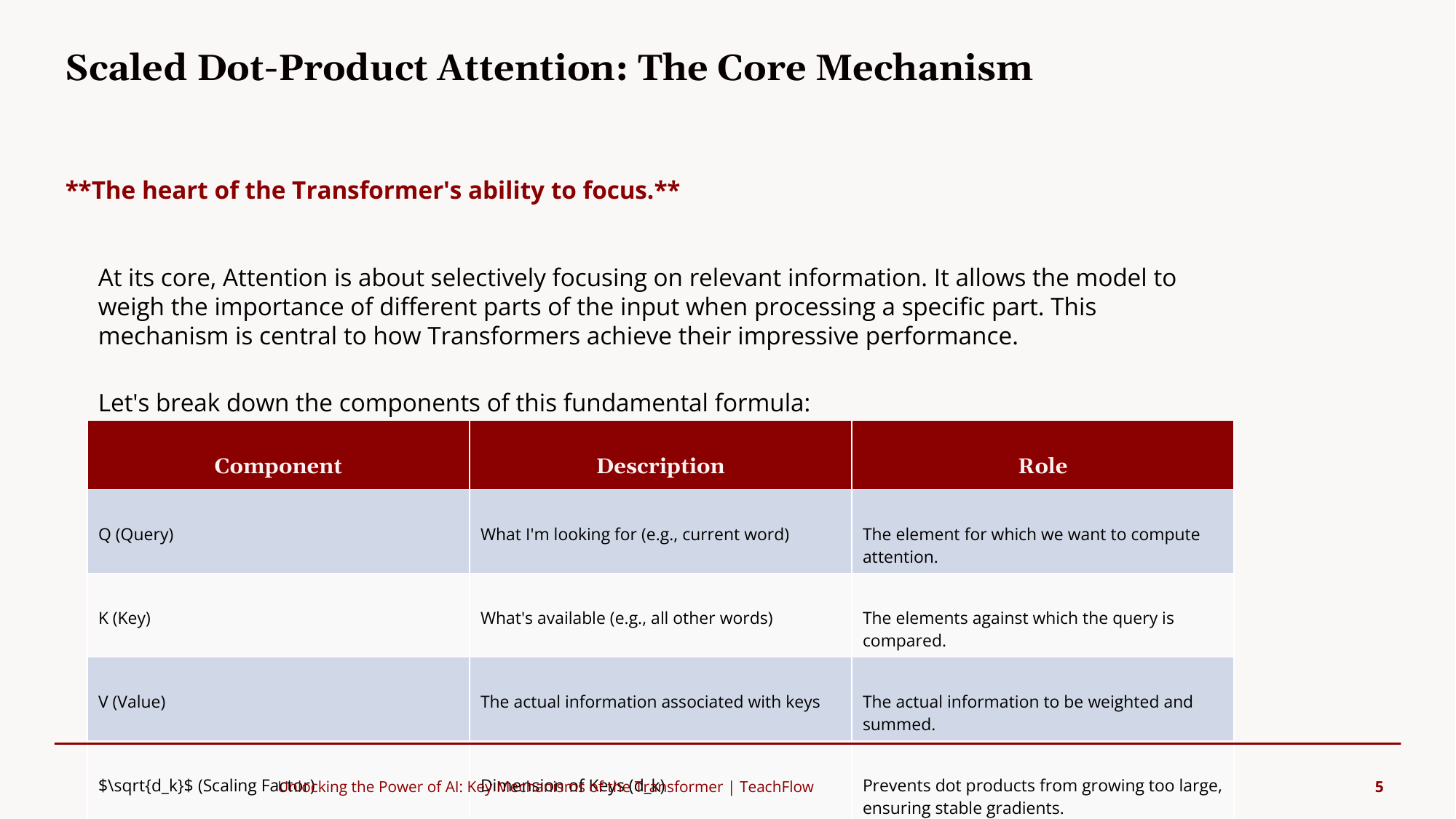

Scaled Dot-Product Attention: The Core Mechanism
#
**The heart of the Transformer's ability to focus.**
At its core, Attention is about selectively focusing on relevant information. It allows the model to weigh the importance of different parts of the input when processing a specific part. This mechanism is central to how Transformers achieve their impressive performance.
Let's break down the components of this fundamental formula:
| Component | Description | Role |
| --- | --- | --- |
| Q (Query) | What I'm looking for (e.g., current word) | The element for which we want to compute attention. |
| K (Key) | What's available (e.g., all other words) | The elements against which the query is compared. |
| V (Value) | The actual information associated with keys | The actual information to be weighted and summed. |
| $\sqrt{d\_k}$ (Scaling Factor) | Dimension of Keys (d\_k) | Prevents dot products from growing too large, ensuring stable gradients. |
| softmax | Activation function | Converts raw scores into probabilities (attention weights) that sum to 1. |

Unlocking the Power of AI: Key Mechanisms of the Transformer | TeachFlow
5